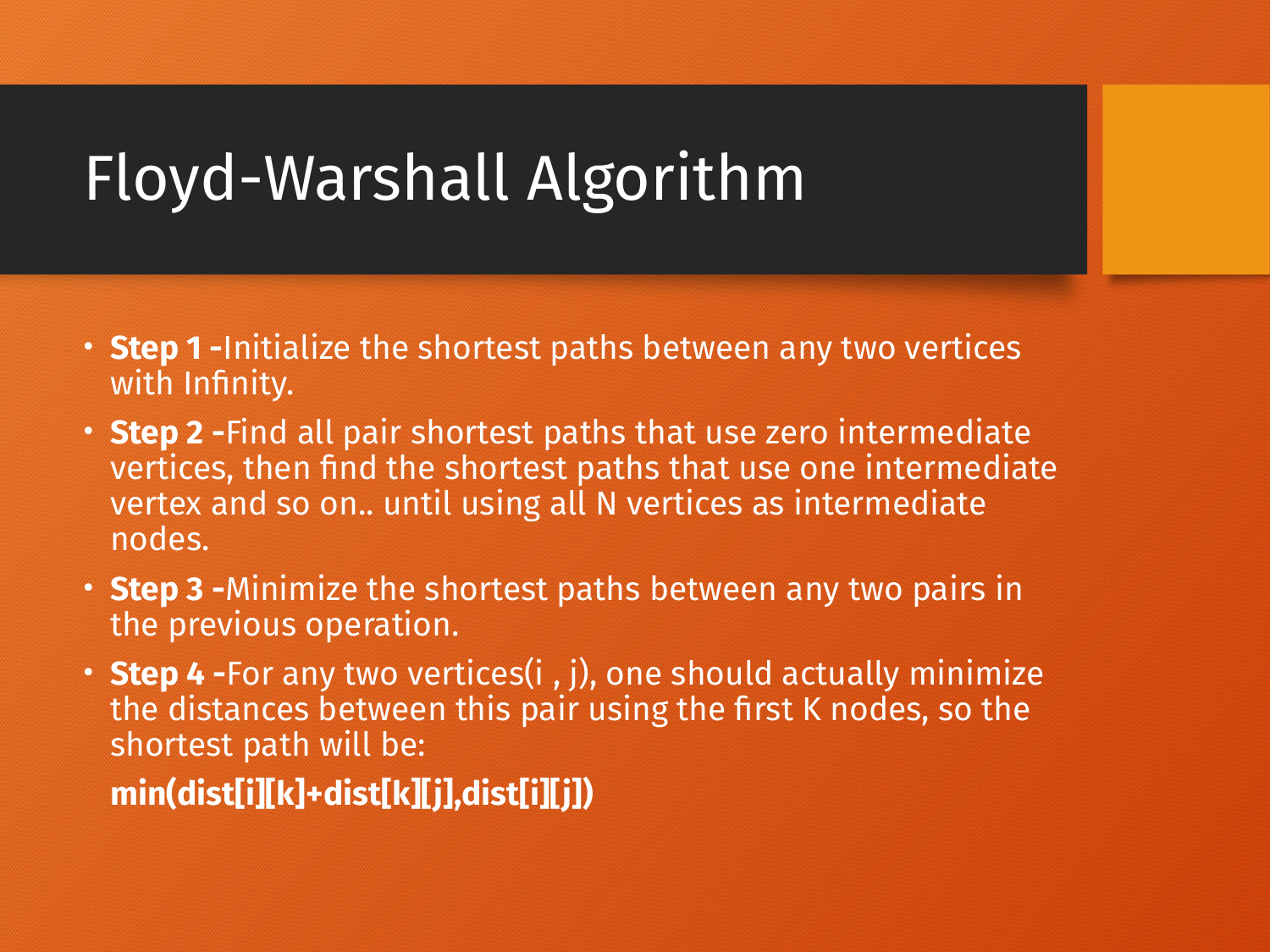

# Floyd-Warshall Algorithm
Step 1 -Initialize the shortest paths between any two vertices with Infinity.
Step 2 -Find all pair shortest paths that use zero intermediate vertices, then find the shortest paths that use one intermediate vertex and so on.. until using all N vertices as intermediate nodes.
Step 3 -Minimize the shortest paths between any two pairs in the previous operation.
Step 4 -For any two vertices(i , j), one should actually minimize the distances between this pair using the first K nodes, so the shortest path will be:
		min(dist[i][k]+dist[k][j],dist[i][j])